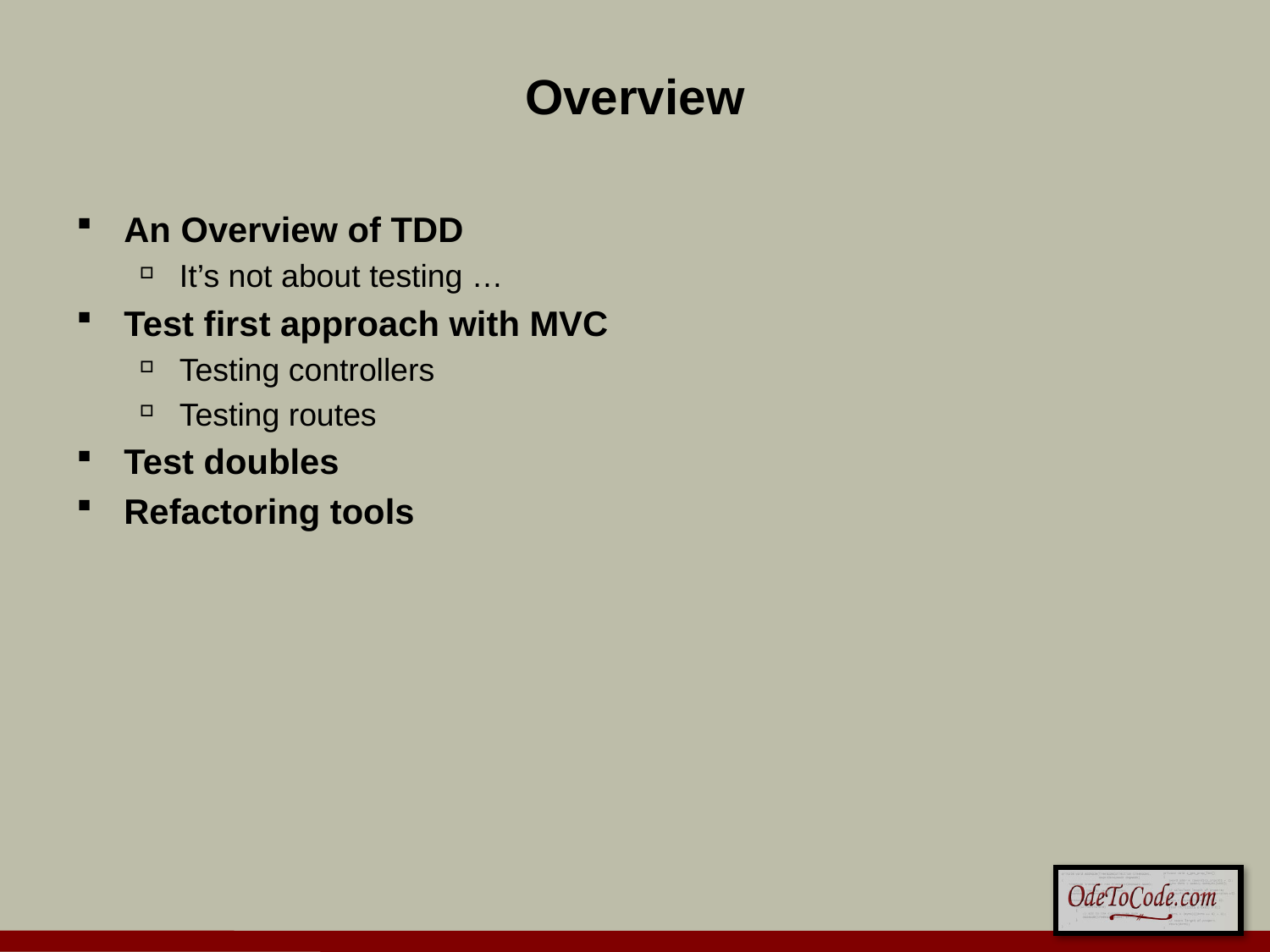

# Overview
An Overview of TDD
It’s not about testing …
Test first approach with MVC
Testing controllers
Testing routes
Test doubles
Refactoring tools